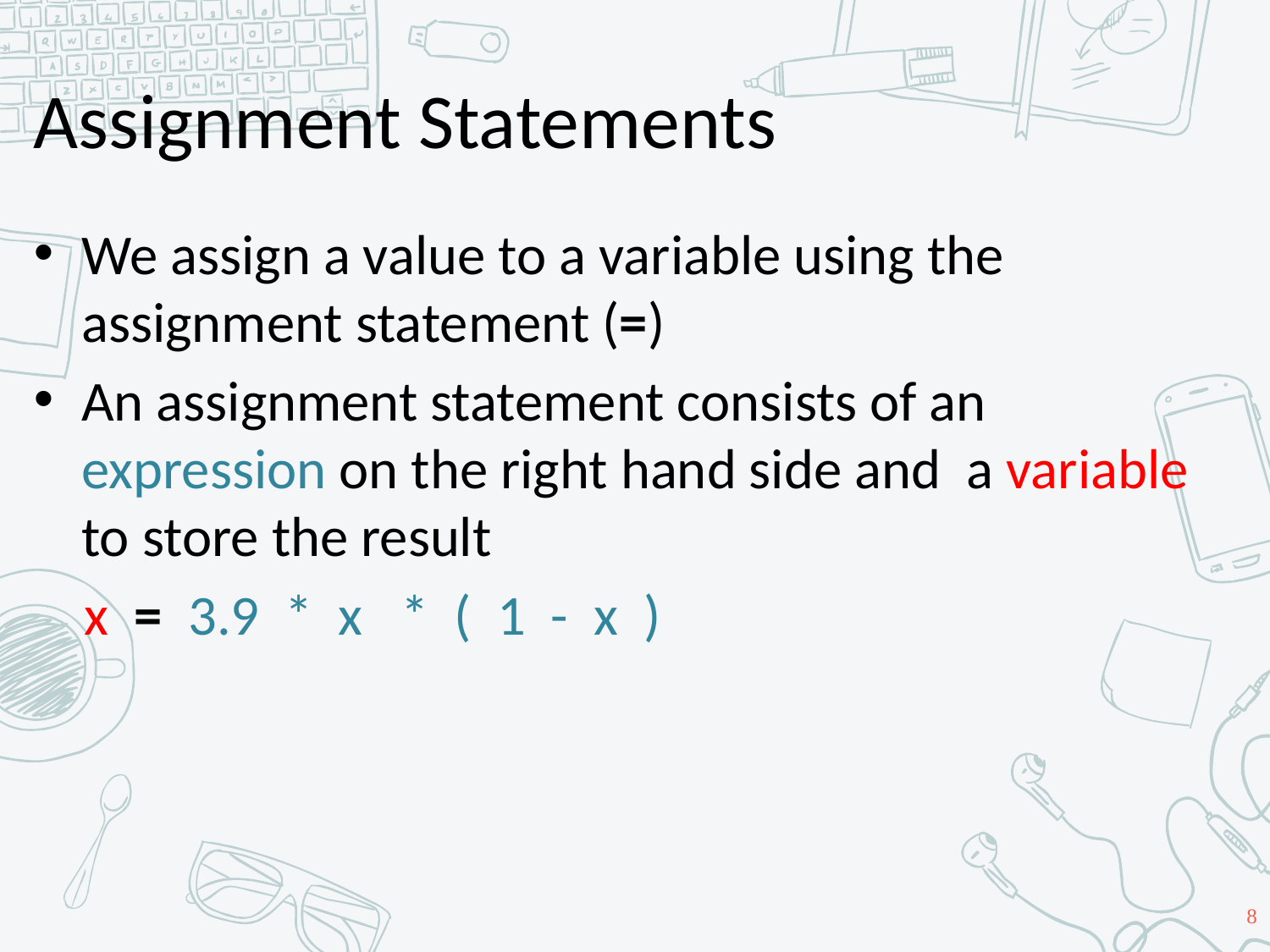

# Assignment Statements
We assign a value to a variable using the assignment statement (=)
An assignment statement consists of an expression on the right hand side and  a variable to store the result
    x  =  3.9  *  x   *  (  1  -  x  )
8